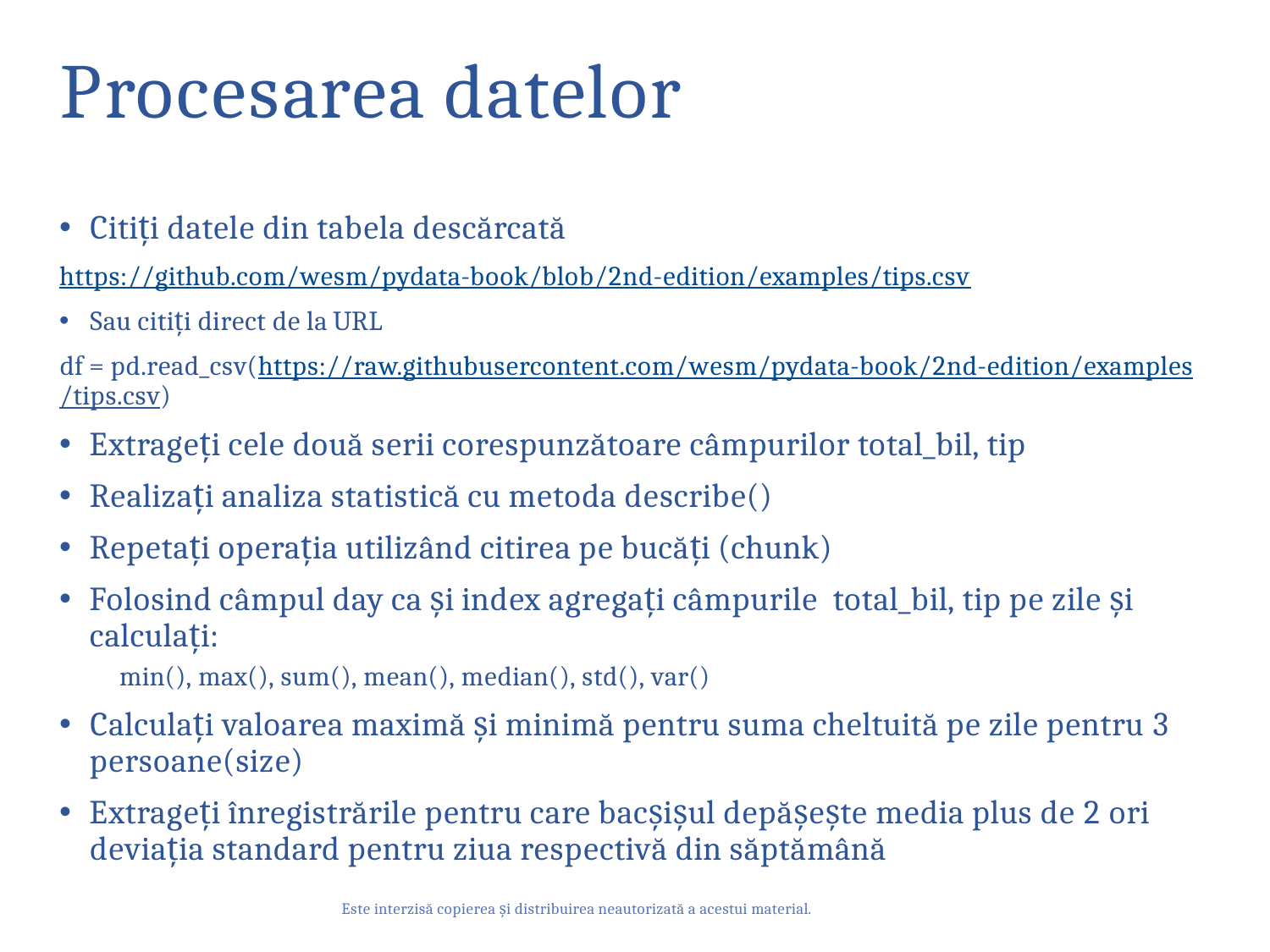

# Procesarea datelor
Citiți datele din tabela descărcată
https://github.com/wesm/pydata-book/blob/2nd-edition/examples/tips.csv
Sau citiți direct de la URL
df = pd.read_csv(https://raw.githubusercontent.com/wesm/pydata-book/2nd-edition/examples/tips.csv)
Extrageți cele două serii corespunzătoare câmpurilor total_bil, tip
Realizați analiza statistică cu metoda describe()
Repetați operația utilizând citirea pe bucăți (chunk)
Folosind câmpul day ca și index agregați câmpurile  total_bil, tip pe zile și calculați:
min(), max(), sum(), mean(), median(), std(), var()
Calculați valoarea maximă și minimă pentru suma cheltuită pe zile pentru 3 persoane(size)
Extrageți înregistrările pentru care bacșișul depășește media plus de 2 ori deviația standard pentru ziua respectivă din săptămână